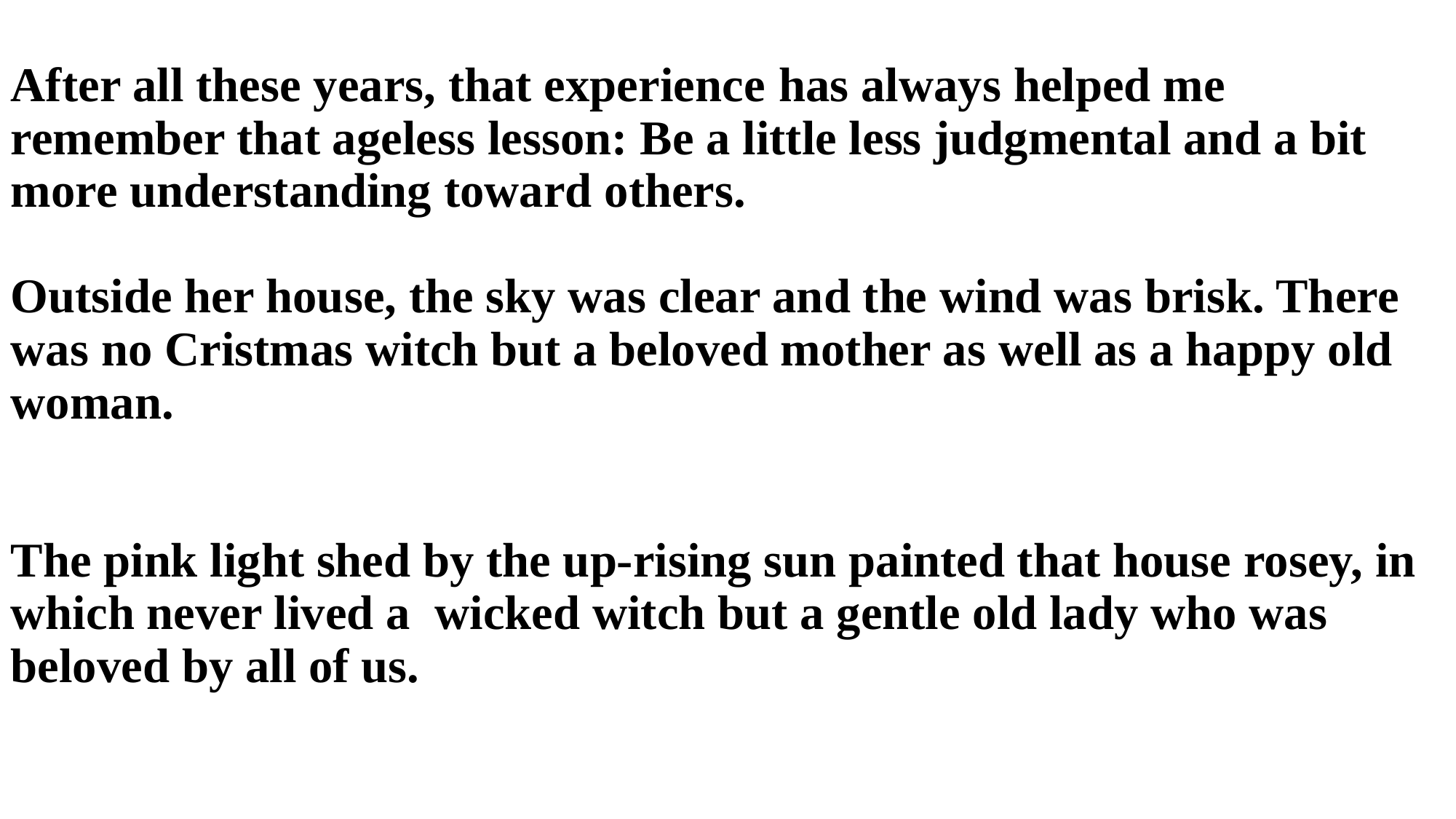

After all these years, that experience has always helped me remember that ageless lesson: Be a little less judgmental and a bit more understanding toward others.

Outside her house, the sky was clear and the wind was brisk. There was no Cristmas witch but a beloved mother as well as a happy old woman.

The pink light shed by the up-rising sun painted that house rosey, in which never lived a  wicked witch but a gentle old lady who was beloved by all of us.